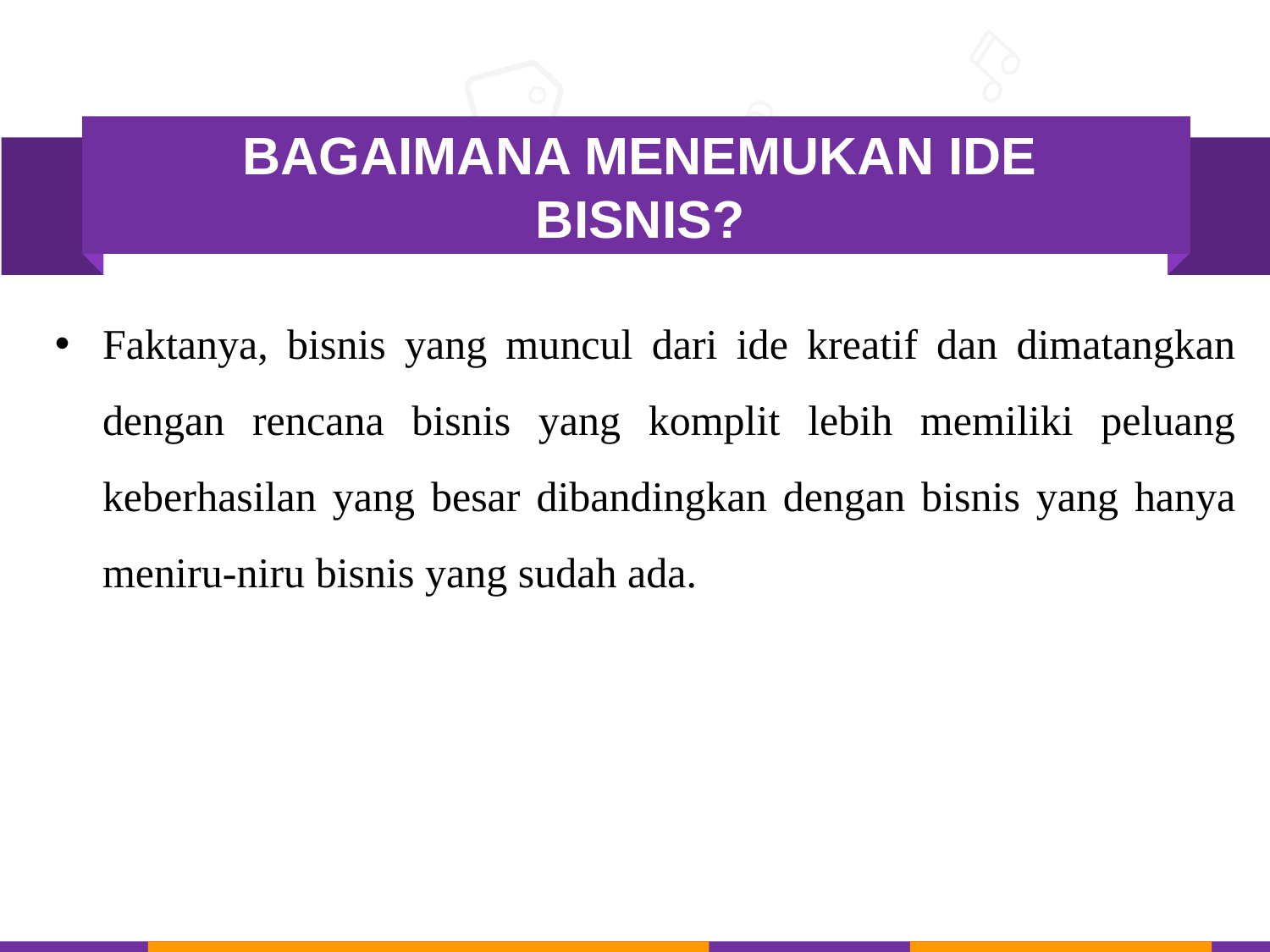

BAGAIMANA MENEMUKAN IDE BISNIS?
Faktanya, bisnis yang muncul dari ide kreatif dan dimatangkan dengan rencana bisnis yang komplit lebih memiliki peluang keberhasilan yang besar dibandingkan dengan bisnis yang hanya meniru-niru bisnis yang sudah ada.